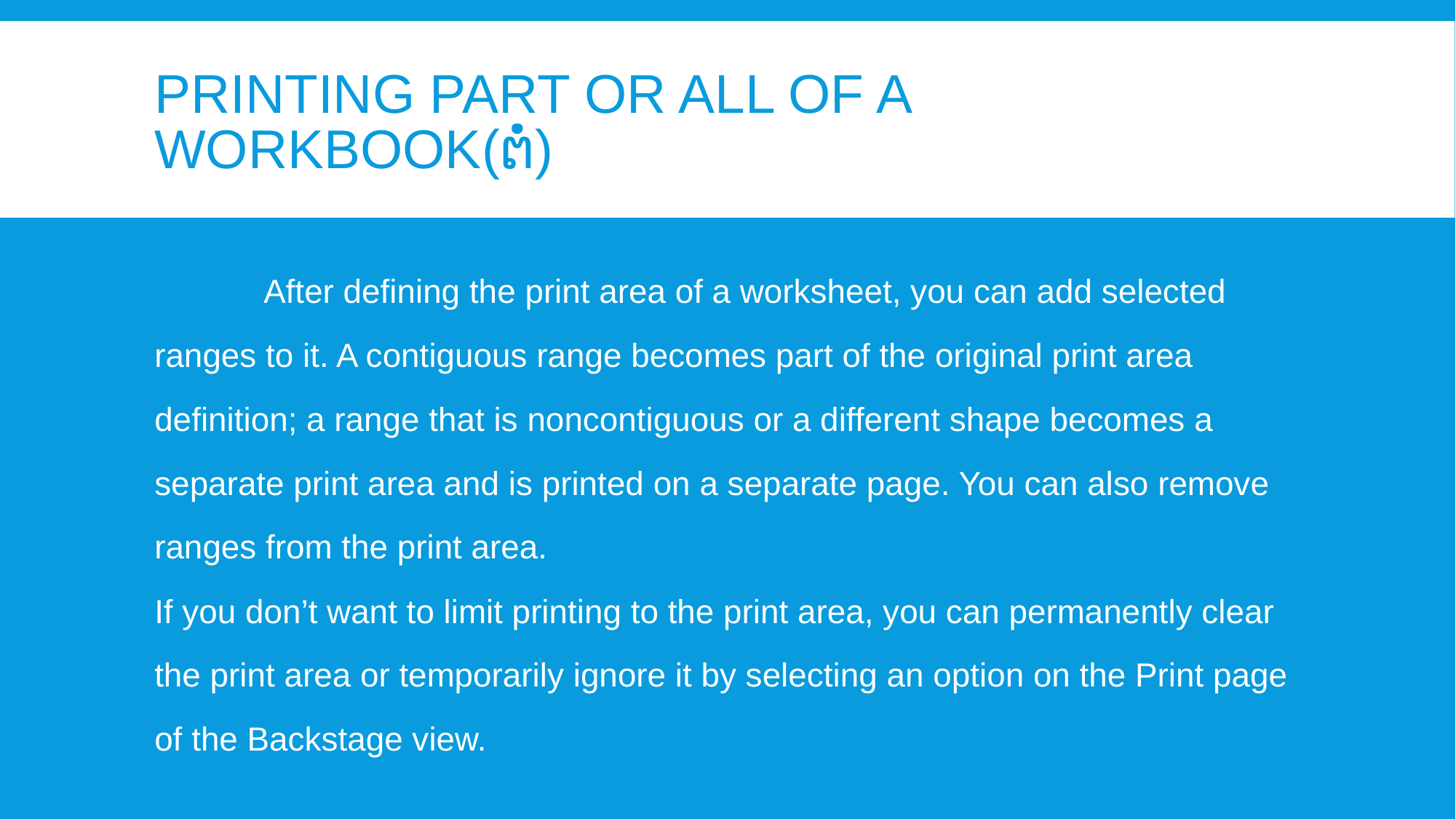

# Printing Part or All of a Workbook(ຕໍ່)
	After defining the print area of a worksheet, you can add selected ranges to it. A contiguous range becomes part of the original print area definition; a range that is noncontiguous or a different shape becomes a separate print area and is printed on a separate page. You can also remove ranges from the print area.
If you don’t want to limit printing to the print area, you can permanently clear the print area or temporarily ignore it by selecting an option on the Print page of the Backstage view.